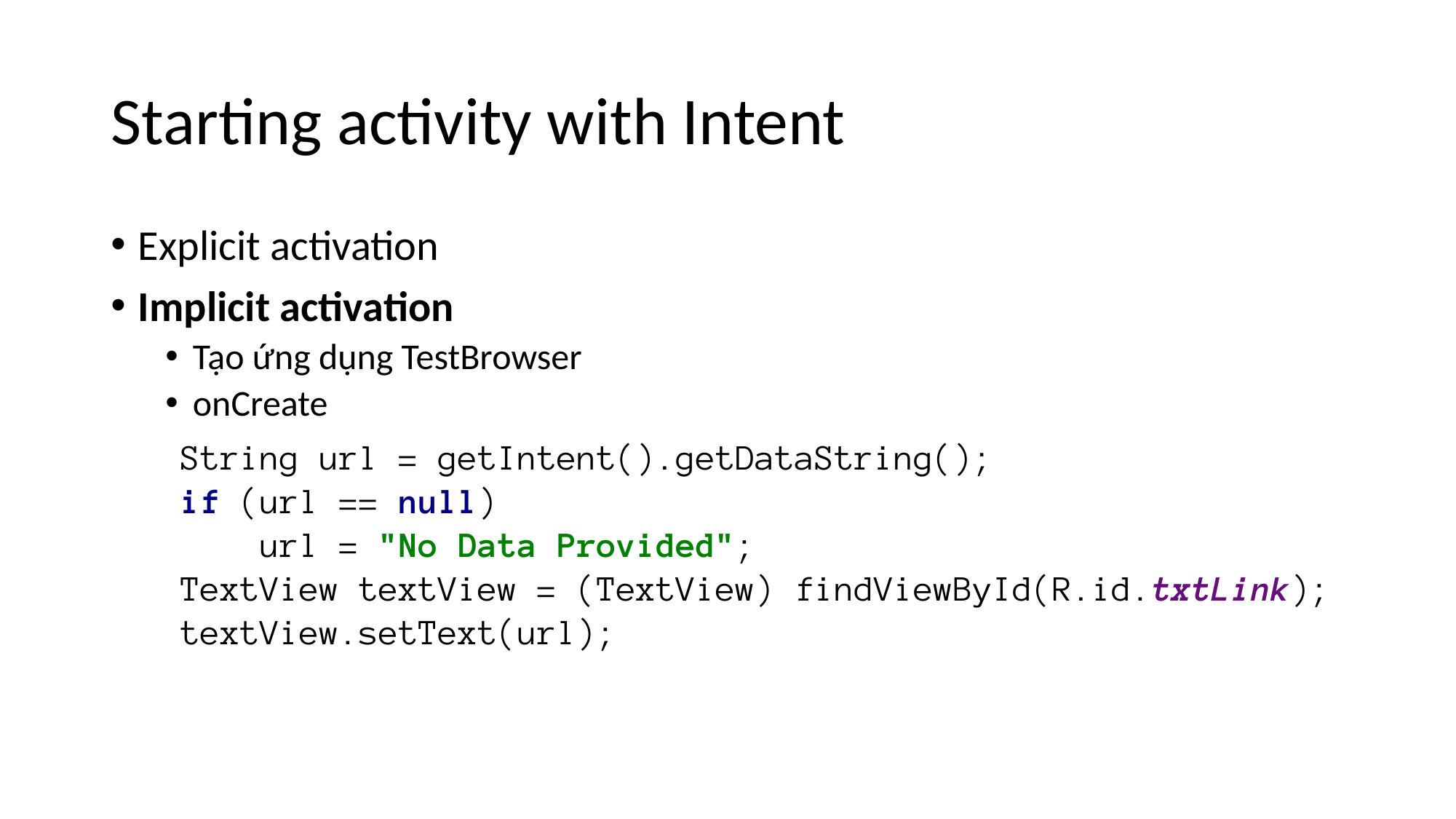

# Starting activity with Intent
Explicit activation
Implicit activation
Tạo ứng dụng TestBrowser
onCreate
String url = getIntent().getDataString();
if (url == null)
    url = "No Data Provided";
TextView textView = (TextView) findViewById(R.id.txtLink);
textView.setText(url);